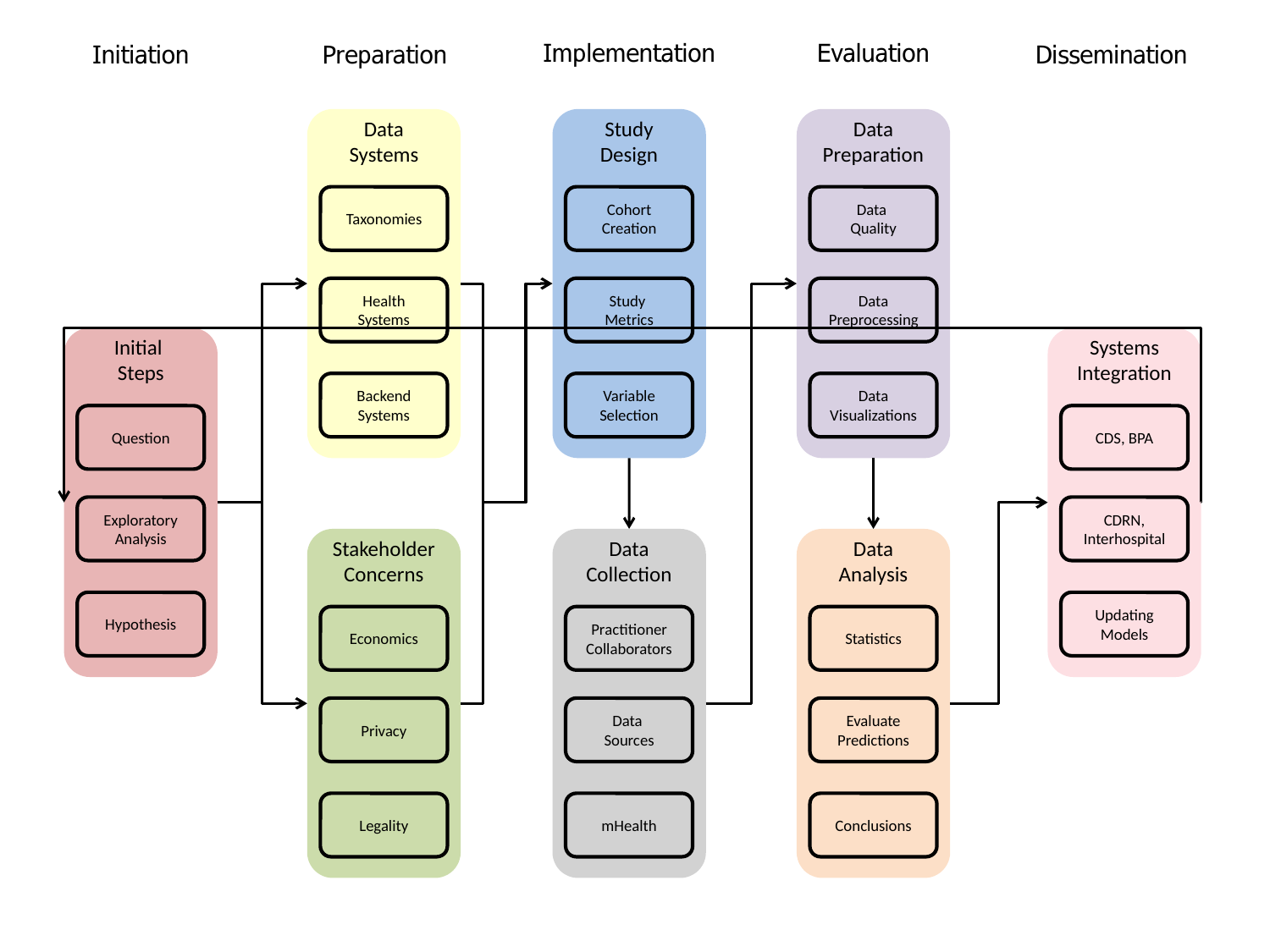

Implementation
Evaluation
Initiation
Preparation
Dissemination

Data Systems

Study Design

Data Preparation
Taxonomies
Cohort Creation
Data
Quality
Health Systems
Study
Metrics
Data Preprocessing

Initial
Steps

Systems Integration
Backend Systems
Variable Selection
Data Visualizations
Question
CDS, BPA
Exploratory
Analysis
CDRN, Interhospital

Stakeholder Concerns

Data Collection

Data Analysis
Hypothesis
Updating Models
Economics
Practitioner Collaborators
Statistics
Privacy
Data
Sources
Evaluate Predictions
Legality
mHealth
Conclusions